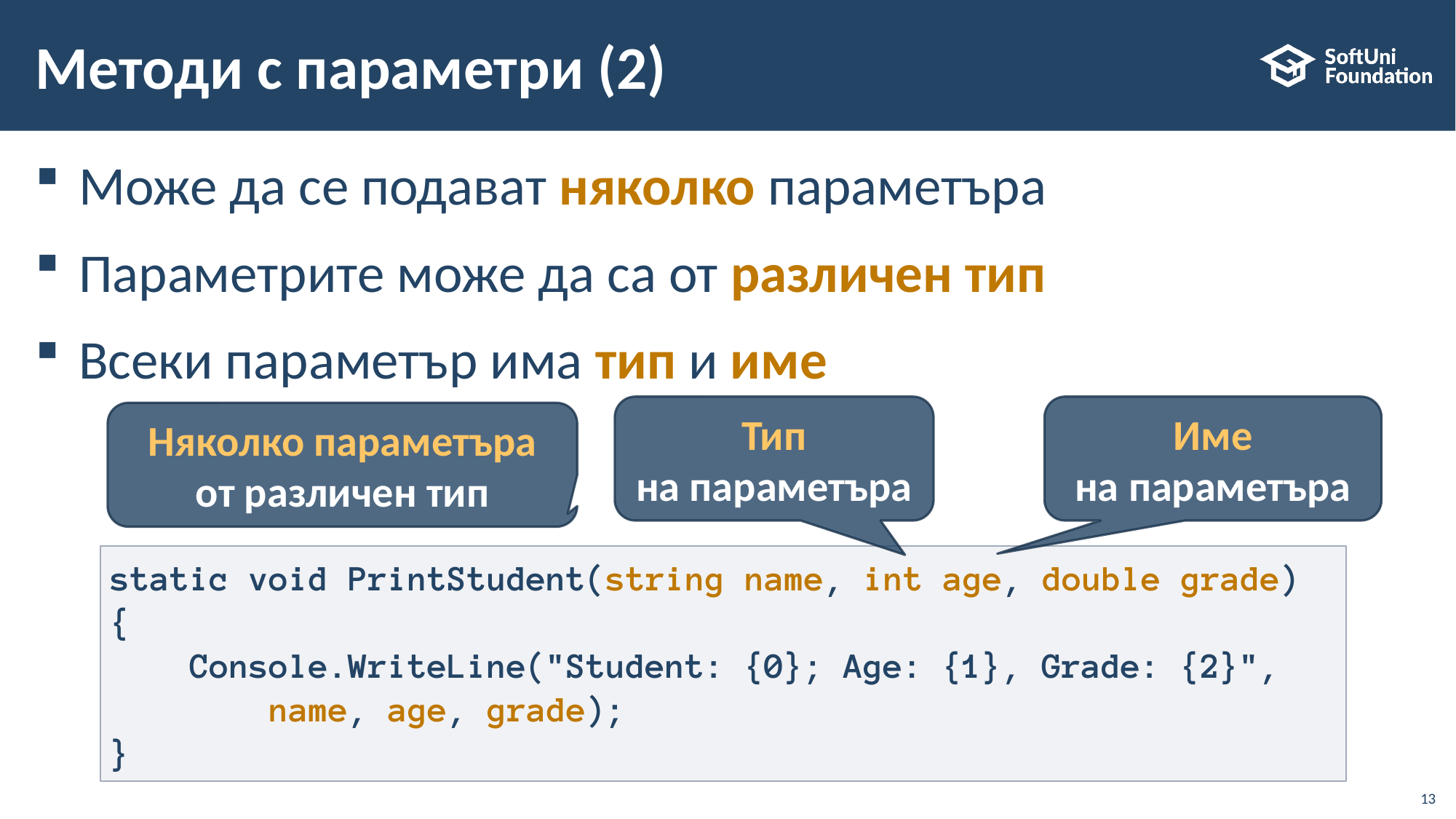

# Методи с параметри (2)
Може да се подават няколко параметъра
Параметрите може да са от различен тип
Всеки параметър има тип и име
Тип
на параметъра
Име
на параметъра
Няколко параметъра oт различен тип
static void PrintStudent(string name, int age, double grade)
{
    Console.WriteLine("Student: {0}; Age: {1}, Grade: {2}",
        name, age, grade);
}
13